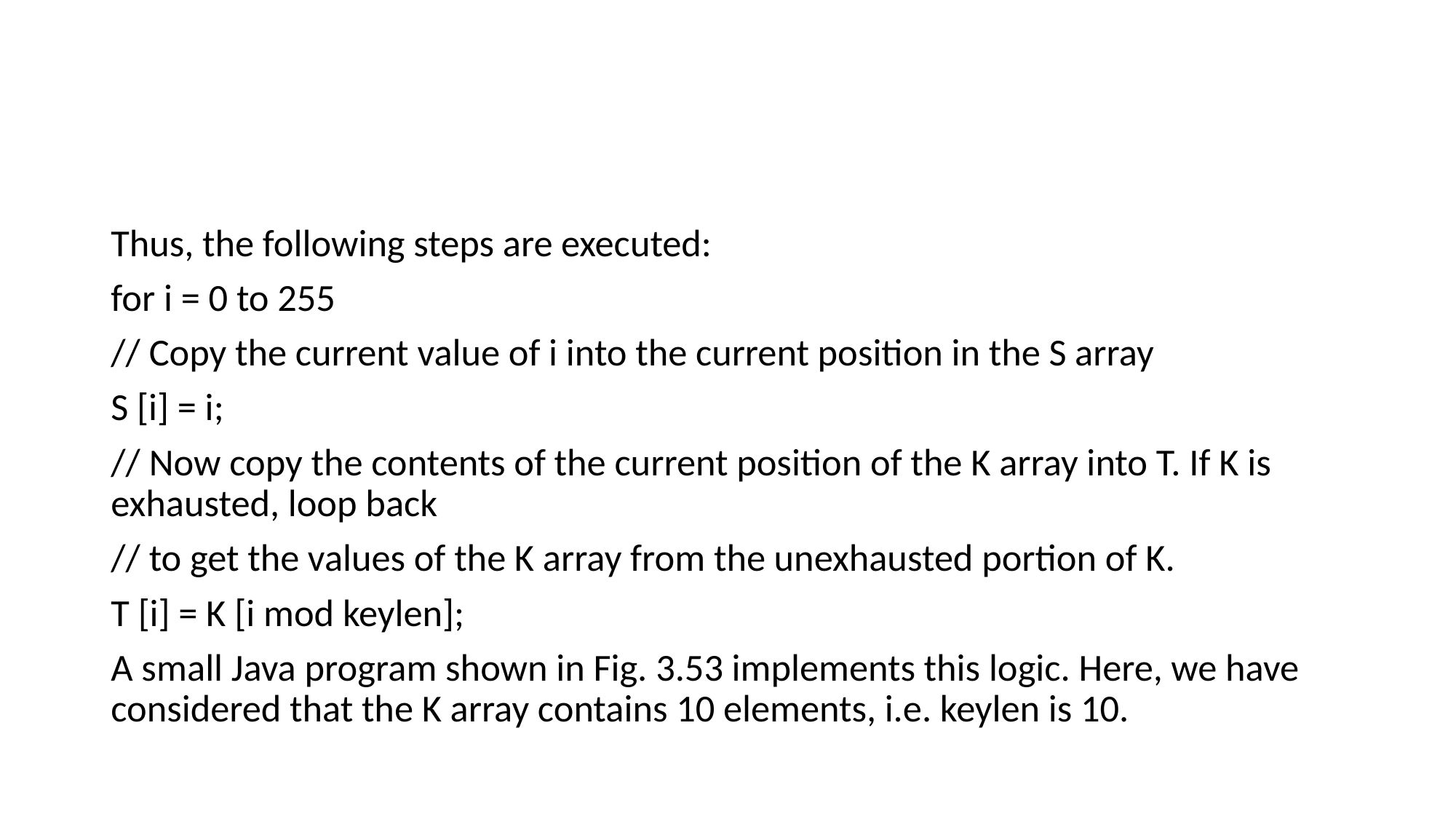

Thus, the following steps are executed:
for i = 0 to 255
// Copy the current value of i into the current position in the S array
S [i] = i;
// Now copy the contents of the current position of the K array into T. If K is exhausted, loop back
// to get the values of the K array from the unexhausted portion of K.
T [i] = K [i mod keylen];
A small Java program shown in Fig. 3.53 implements this logic. Here, we have considered that the K array contains 10 elements, i.e. keylen is 10.